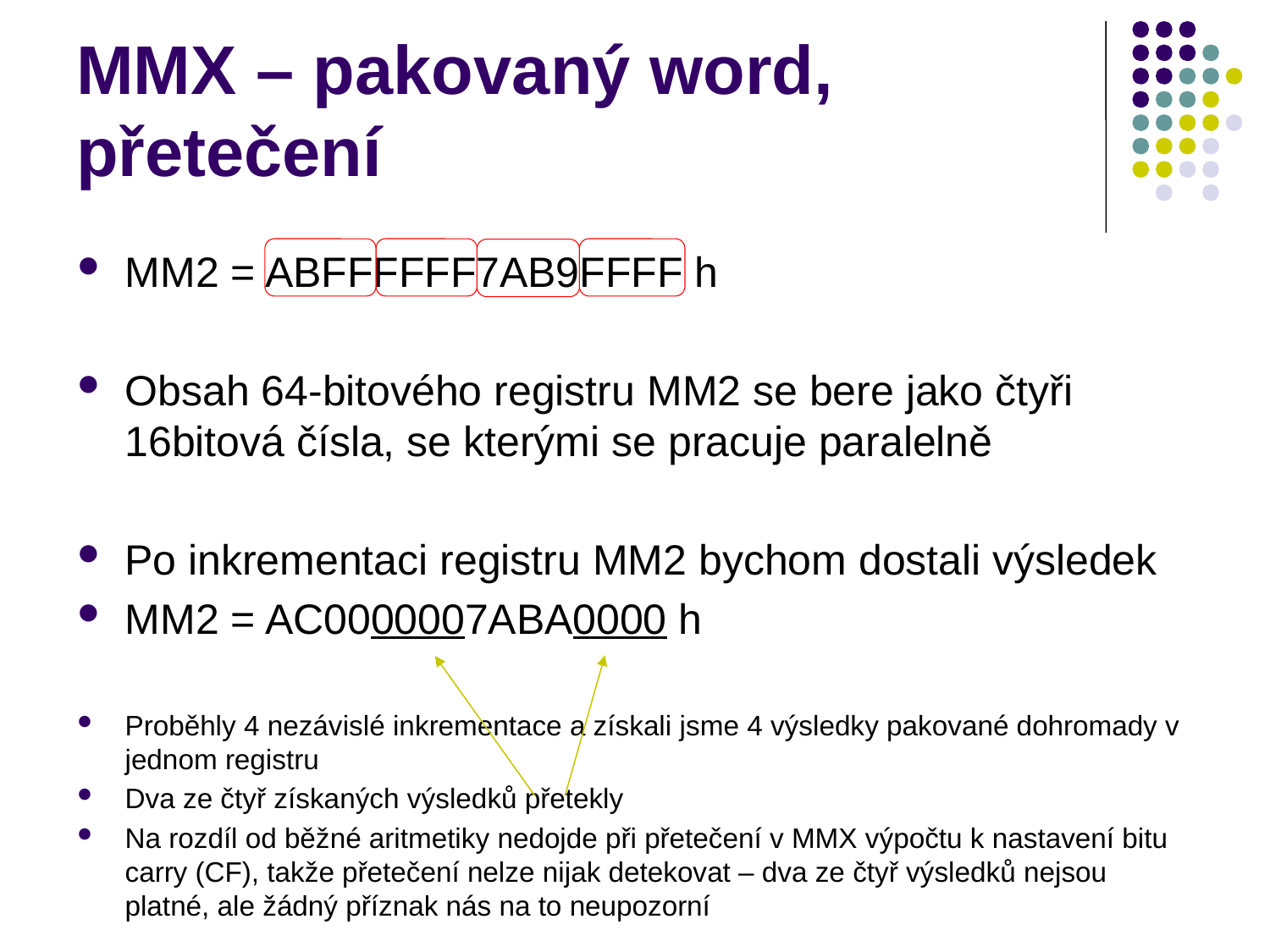

# MMX – pakovaný word, přetečení
MM2 = ABFFFFFF7AB9FFFF h

Obsah 64-bitového registru MM2 se bere jako čtyři 16bitová čísla, se kterými se pracuje paralelně

Po inkrementaci registru MM2 bychom dostali výsledek
MM2 = AC0000007ABA0000 h

Proběhly 4 nezávislé inkrementace a získali jsme 4 výsledky pakované dohromady v jednom registru
Dva ze čtyř získaných výsledků přetekly
Na rozdíl od běžné aritmetiky nedojde při přetečení v MMX výpočtu k nastavení bitu carry (CF), takže přetečení nelze nijak detekovat – dva ze čtyř výsledků nejsou platné, ale žádný příznak nás na to neupozorní